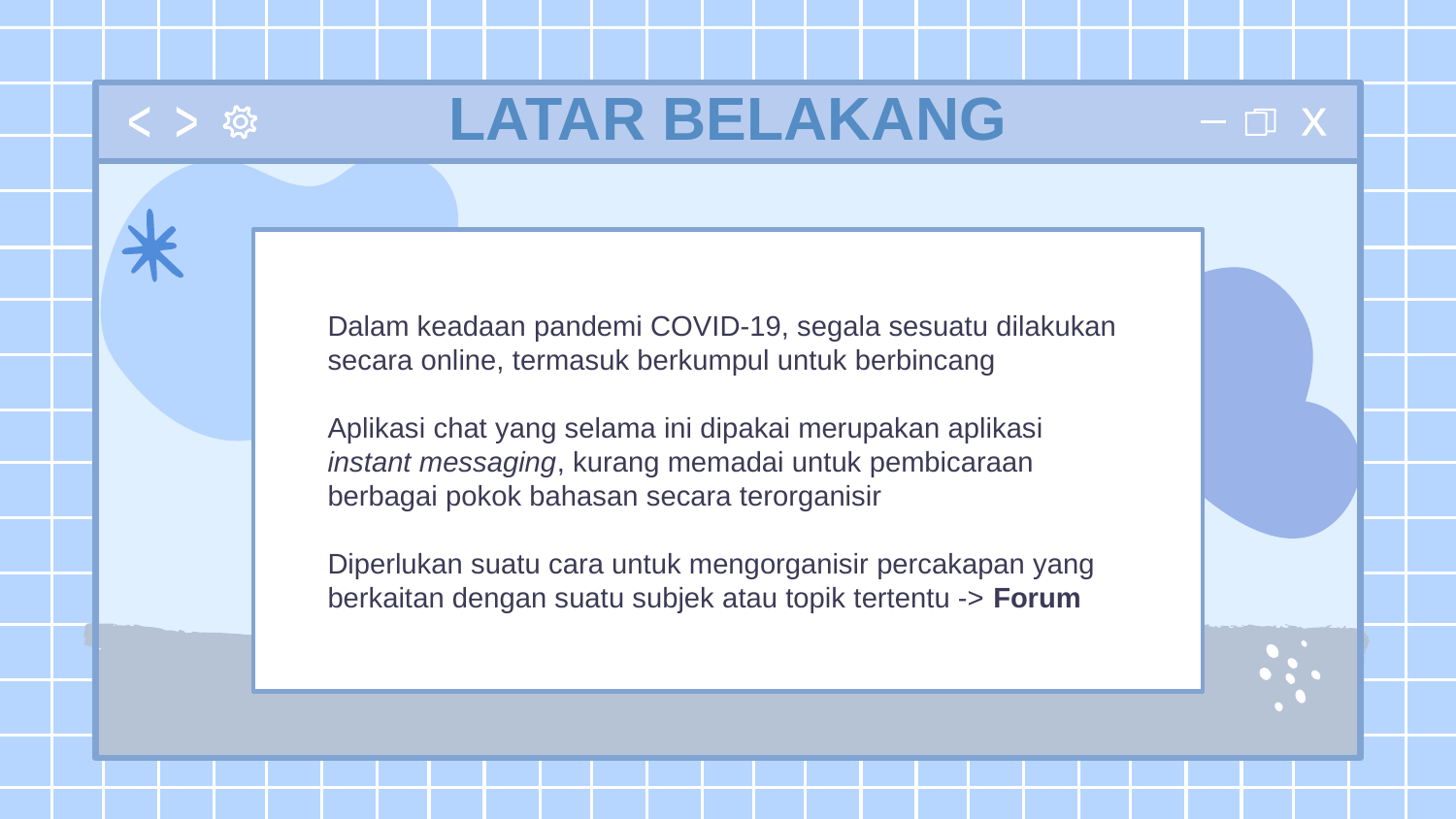

# LATAR BELAKANG

Dalam keadaan pandemi COVID-19, segala sesuatu dilakukan secara online, termasuk berkumpul untuk berbincang

Aplikasi chat yang selama ini dipakai merupakan aplikasi instant messaging, kurang memadai untuk pembicaraan berbagai pokok bahasan secara terorganisir

Diperlukan suatu cara untuk mengorganisir percakapan yang berkaitan dengan suatu subjek atau topik tertentu -> Forum